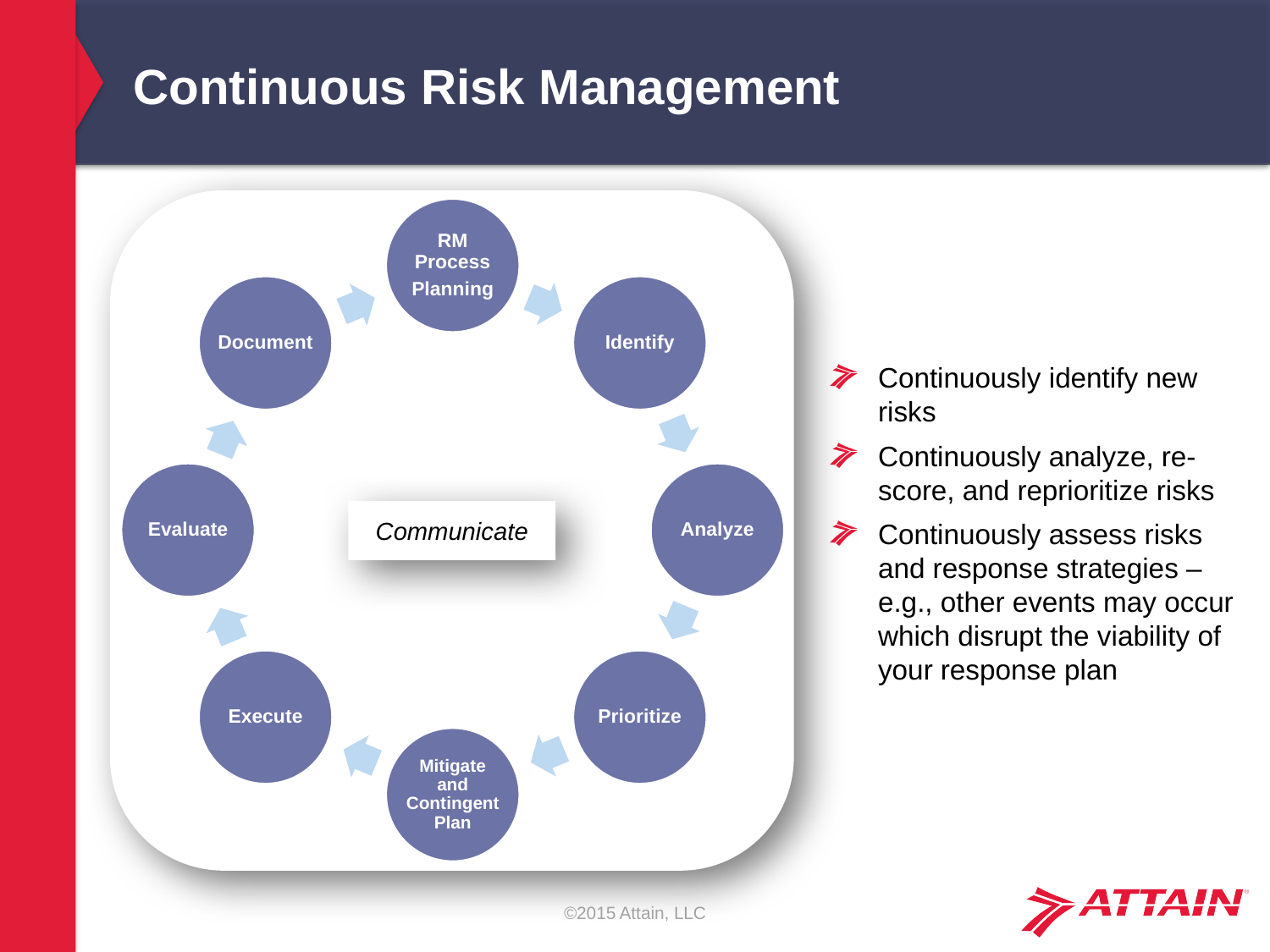

# Continuous Risk Management

Continuously identify new risks
Continuously analyze, re-score, and reprioritize risks
Continuously assess risks and response strategies – e.g., other events may occur which disrupt the viability of your response plan
RM Process
Planning

Identify

Analyze

Prioritize

Mitigate and Contingent Plan

Execute

Evaluate

Document

Communicate
4